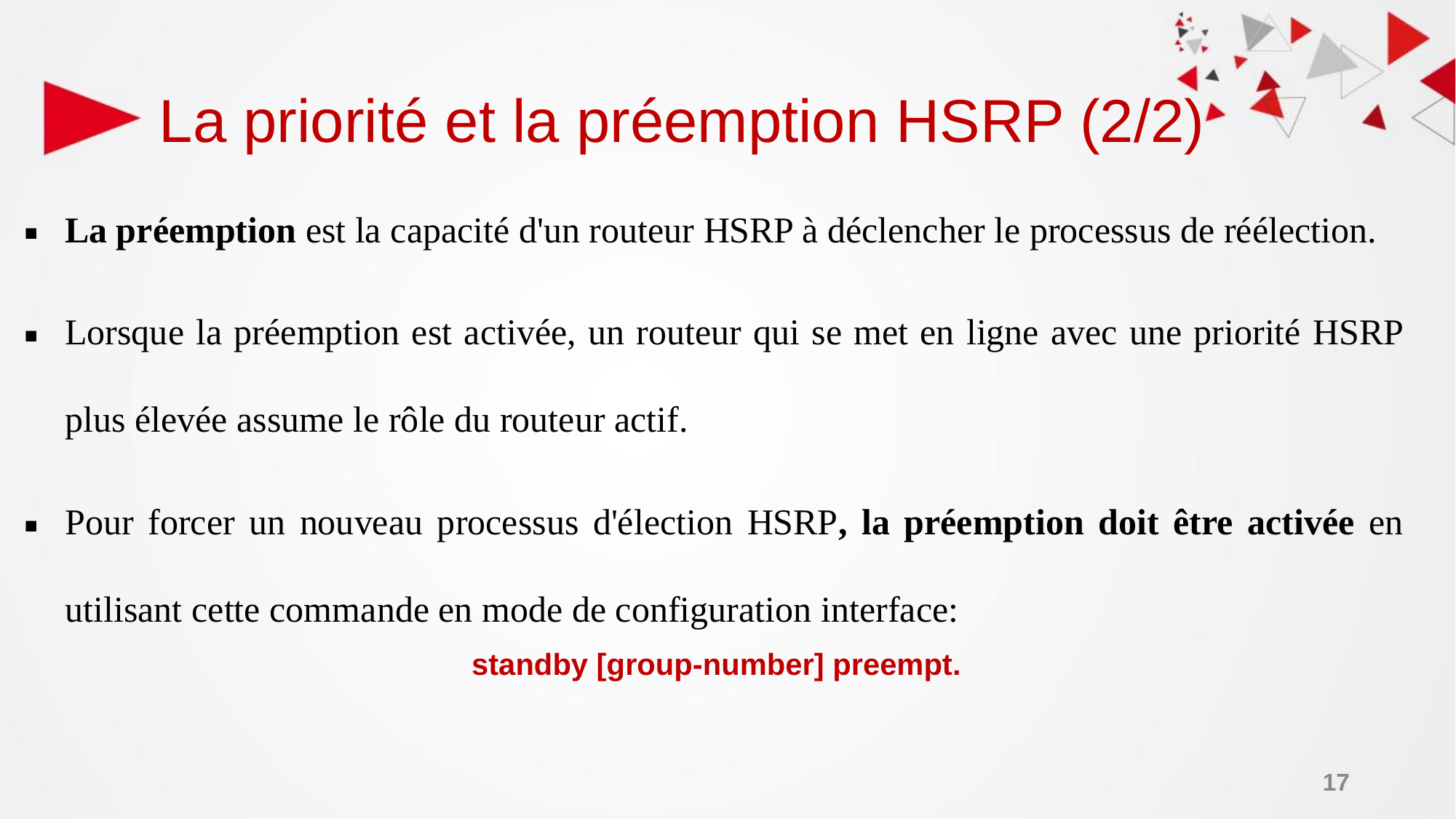

La préemption est la capacité d'un routeur HSRP à déclencher le processus de réélection.
Lorsque la préemption est activée, un routeur qui se met en ligne avec une priorité HSRP plus élevée assume le rôle du routeur actif.
Pour forcer un nouveau processus d'élection HSRP, la préemption doit être activée en utilisant cette commande en mode de configuration interface:
standby [group-number] preempt.
# La priorité et la préemption HSRP (2/2)
17